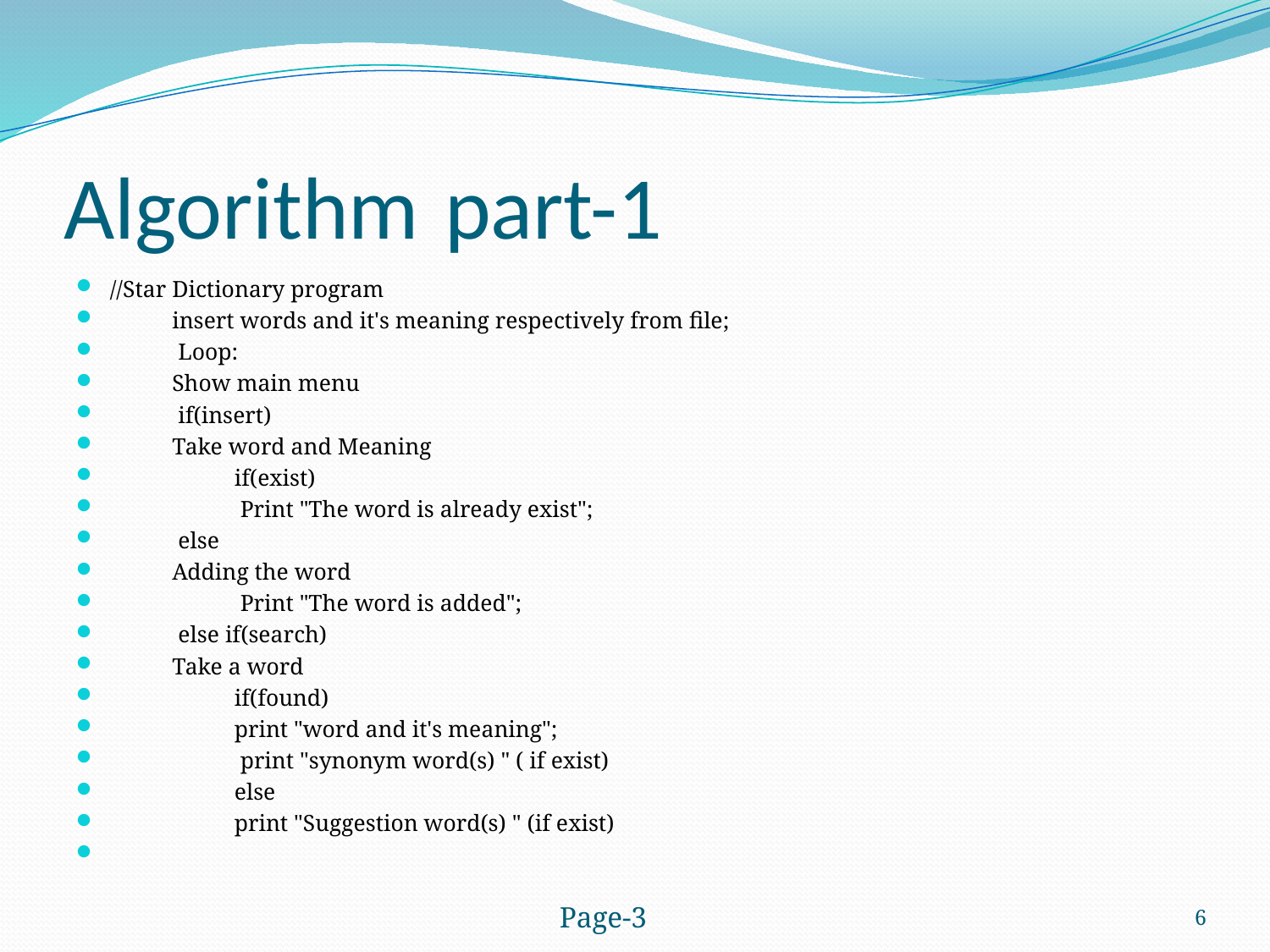

# Algorithm	part-1
//Star Dictionary program
      		insert words and it's meaning respectively from file;
     		 Loop:
      			Show main menu
     			 if(insert)
          				Take word and Meaning
        			  	if(exist)
              				 Print "The word is already exist";
         				 else
					Adding the word
             					 Print "The word is added";
     			 else if(search)
				Take a word
           				if(found)
                				print "word and it's meaning";
               				 print "synonym word(s) " ( if exist)
           				else
               				print "Suggestion word(s) " (if exist)

Page-3
6